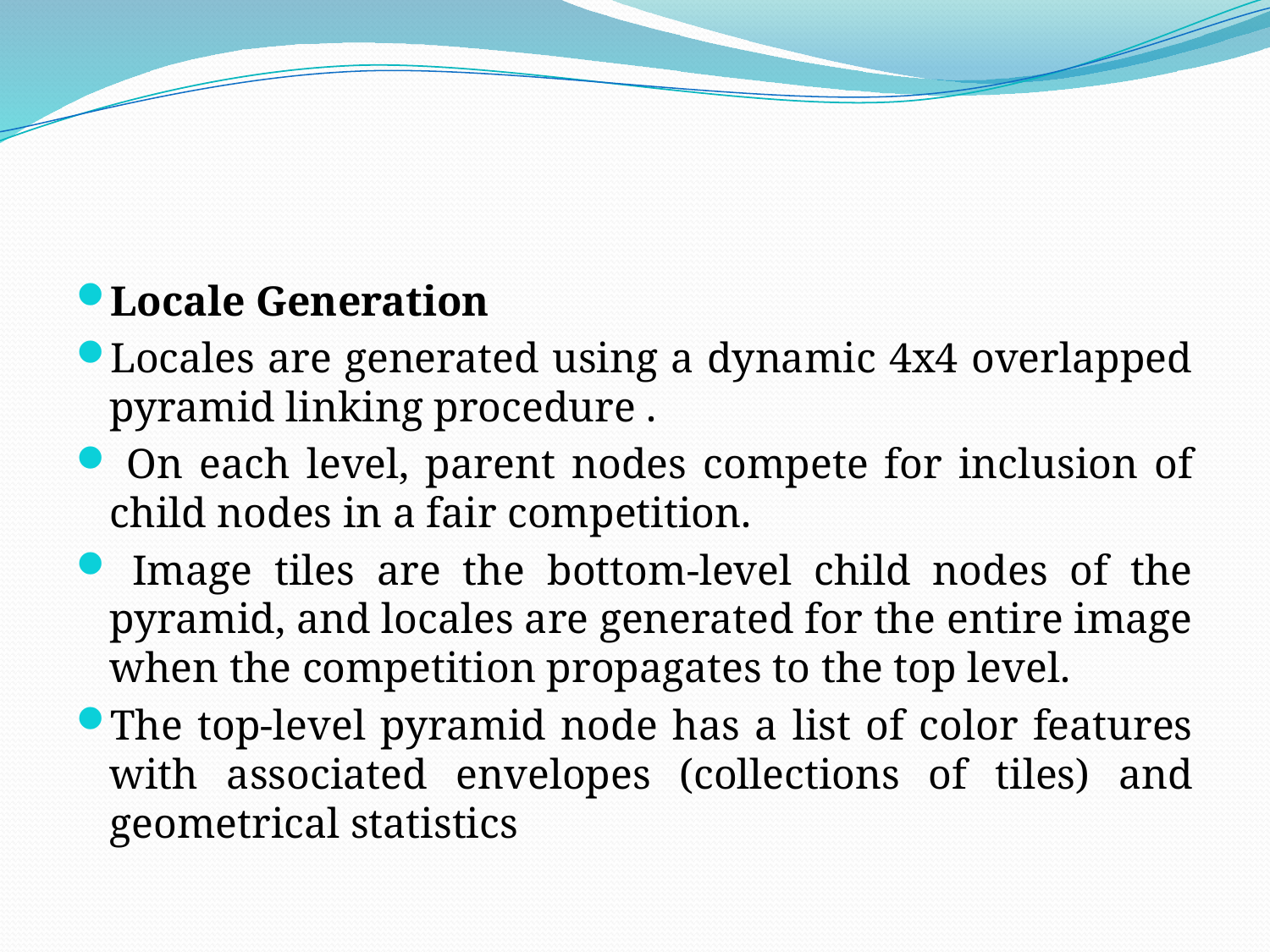

#
Locale Generation
Locales are generated using a dynamic 4x4 overlapped pyramid linking procedure .
 On each level, parent nodes compete for inclusion of child nodes in a fair competition.
 Image tiles are the bottom-level child nodes of the pyramid, and locales are generated for the entire image when the competition propagates to the top level.
The top-level pyramid node has a list of color features with associated envelopes (collections of tiles) and geometrical statistics